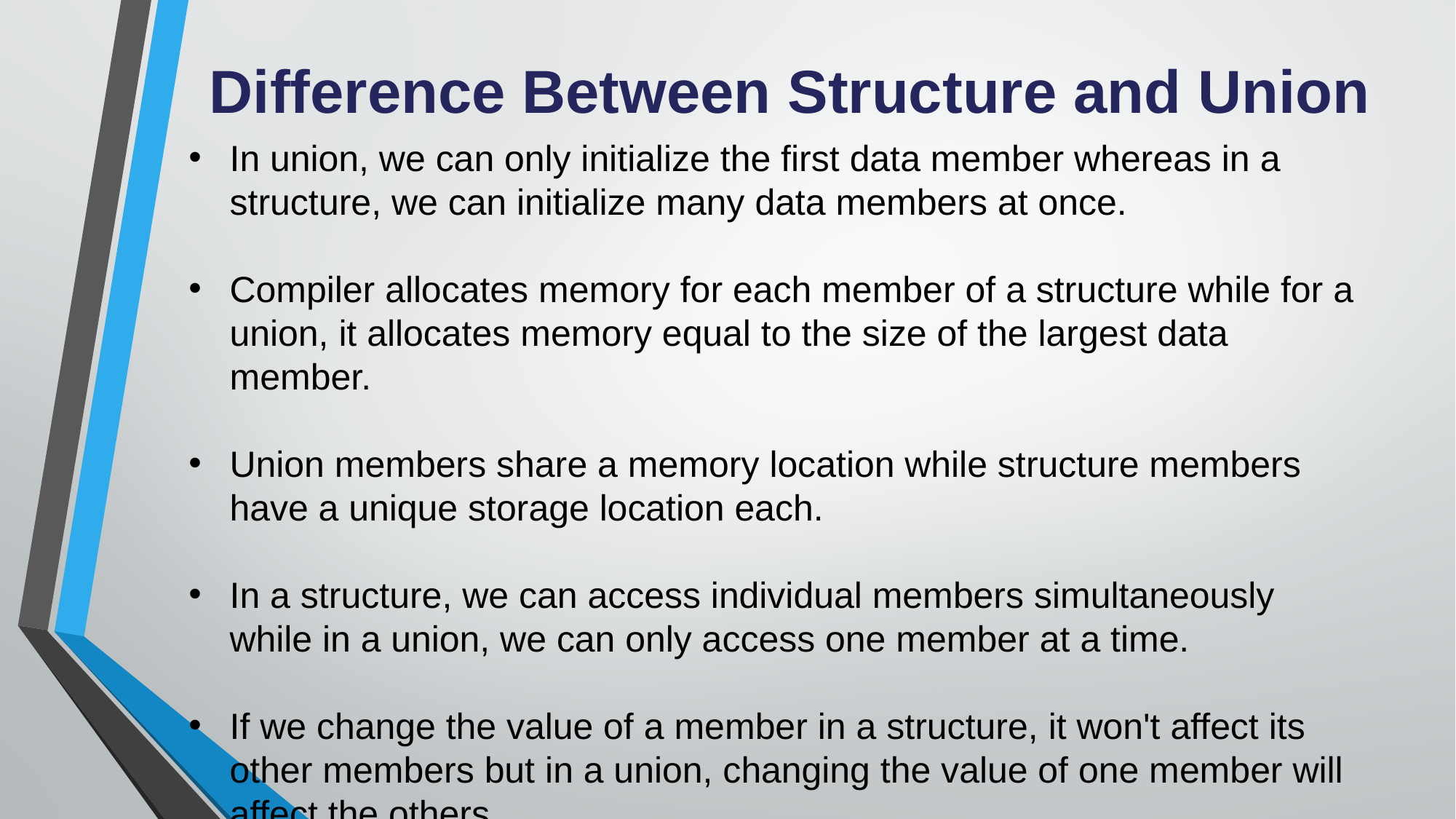

Difference Between Structure and Union
In union, we can only initialize the first data member whereas in a structure, we can initialize many data members at once.

Compiler allocates memory for each member of a structure while for a union, it allocates memory equal to the size of the largest data member.

Union members share a memory location while structure members have a unique storage location each.

In a structure, we can access individual members simultaneously while in a union, we can only access one member at a time.

If we change the value of a member in a structure, it won't affect its other members but in a union, changing the value of one member will affect the others.